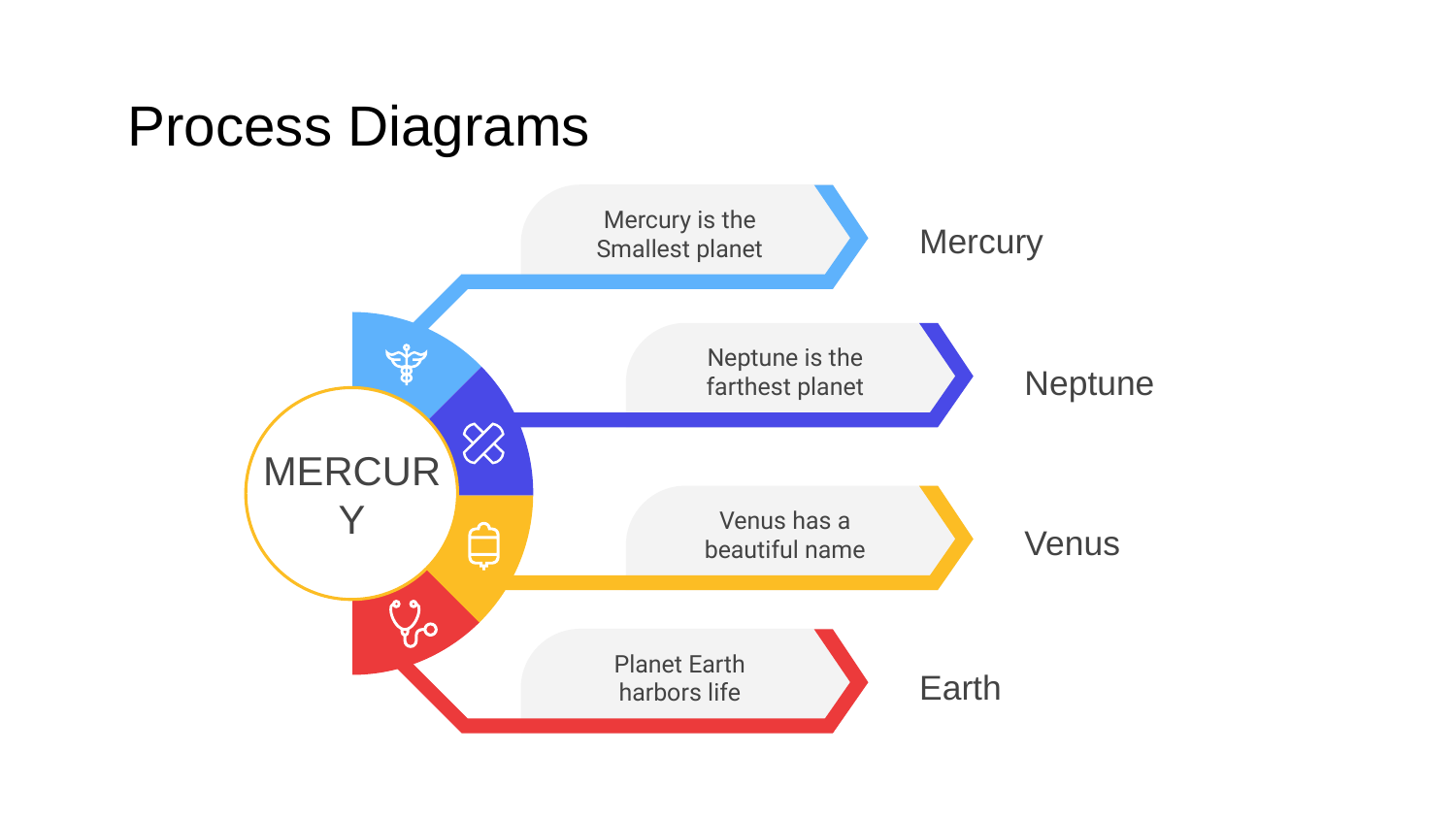

# Process Diagrams
Mercury is the
Smallest planet

Mercury

Neptune is the
farthest planet
Neptune

MERCURY

Venus has a
beautiful name
Venus

Planet Earth
harbors life
Earth